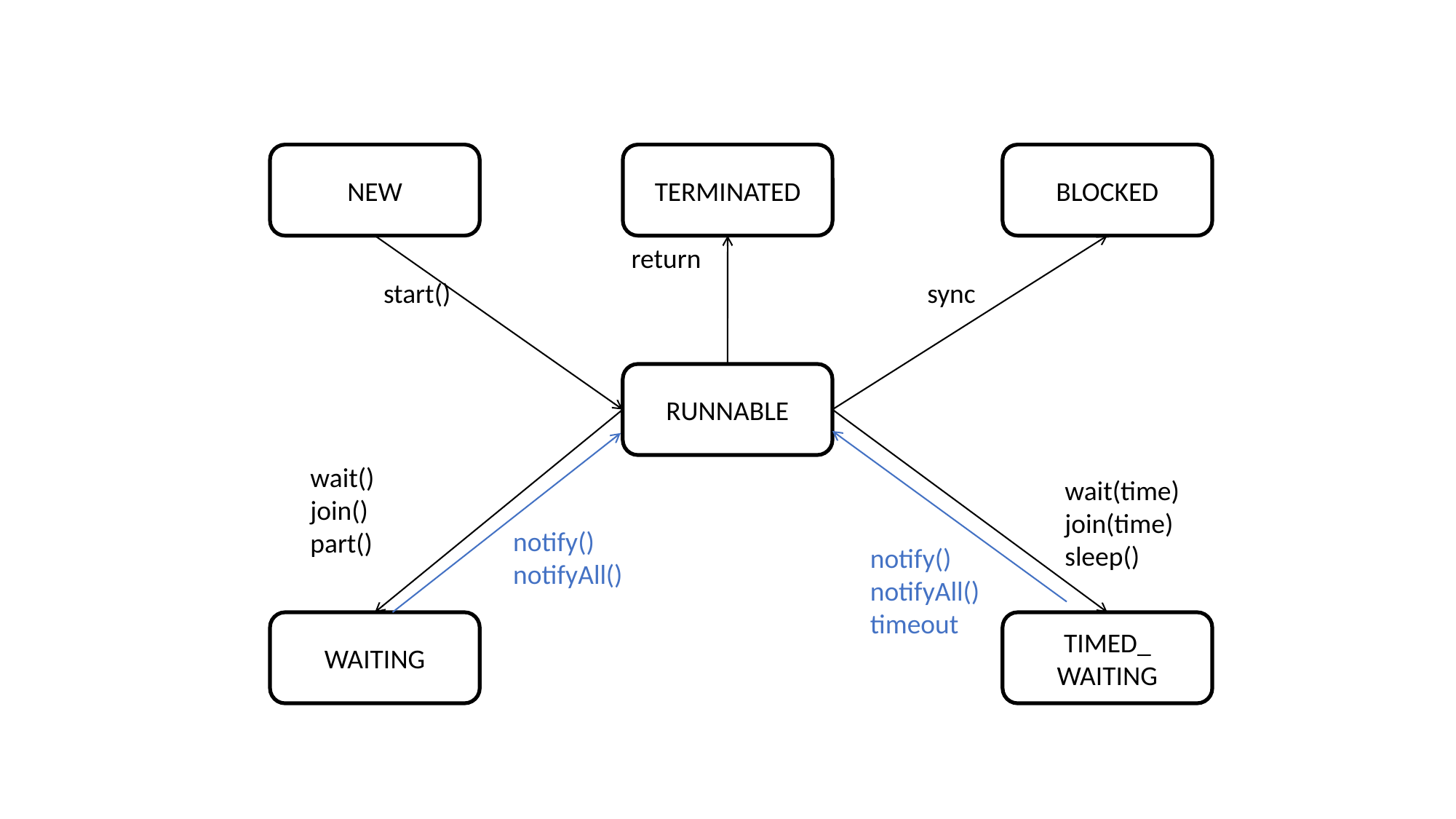

NEW
TERMINATED
BLOCKED
return
start()
sync
RUNNABLE
wait()
join()
part()
wait(time)
join(time)
sleep()
notify()
notifyAll()
notify()
notifyAll()
timeout
WAITING
TIMED_
WAITING